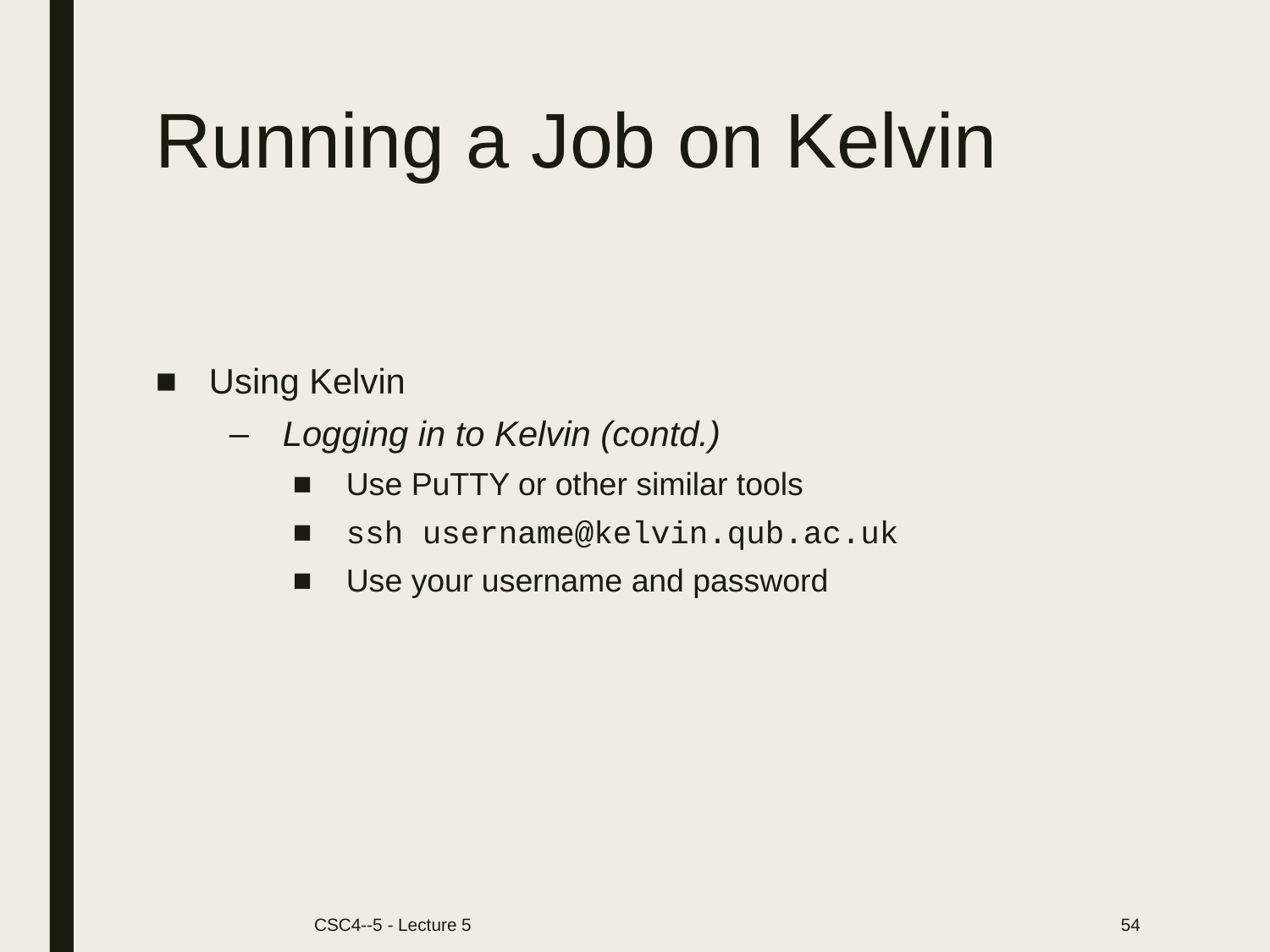

# Running a Job on Kelvin
Using Kelvin
Logging in to Kelvin (contd.)
Use PuTTY or other similar tools
ssh username@kelvin.qub.ac.uk
Use your username and password
CSC4--5 - Lecture 5
54